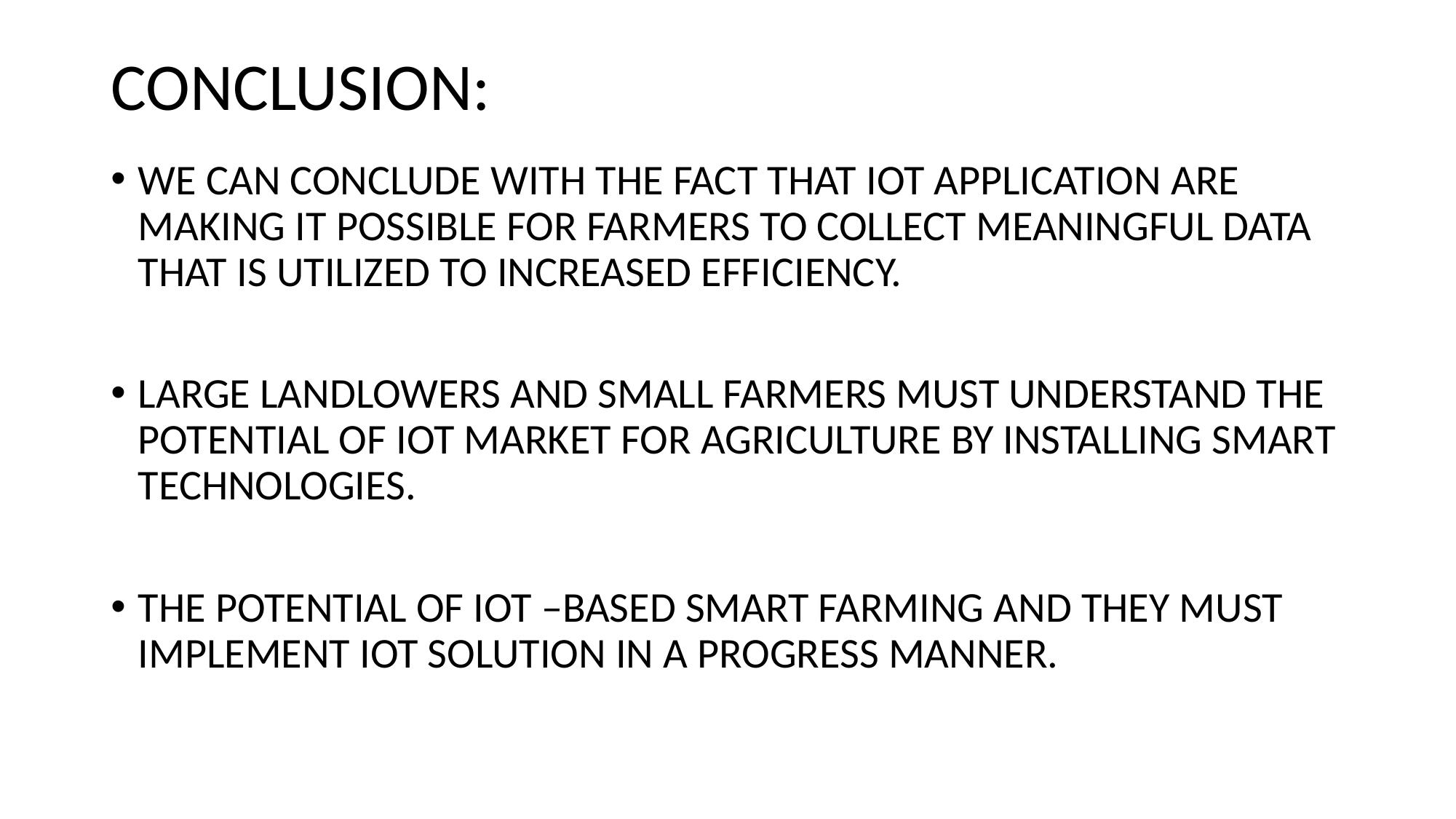

# CONCLUSION:
WE CAN CONCLUDE WITH THE FACT THAT IOT APPLICATION ARE MAKING IT POSSIBLE FOR FARMERS TO COLLECT MEANINGFUL DATA THAT IS UTILIZED TO INCREASED EFFICIENCY.

LARGE LANDLOWERS AND SMALL FARMERS MUST UNDERSTAND THE POTENTIAL OF IOT MARKET FOR AGRICULTURE BY INSTALLING SMART TECHNOLOGIES.

THE POTENTIAL OF IOT –BASED SMART FARMING AND THEY MUST IMPLEMENT IOT SOLUTION IN A PROGRESS MANNER.